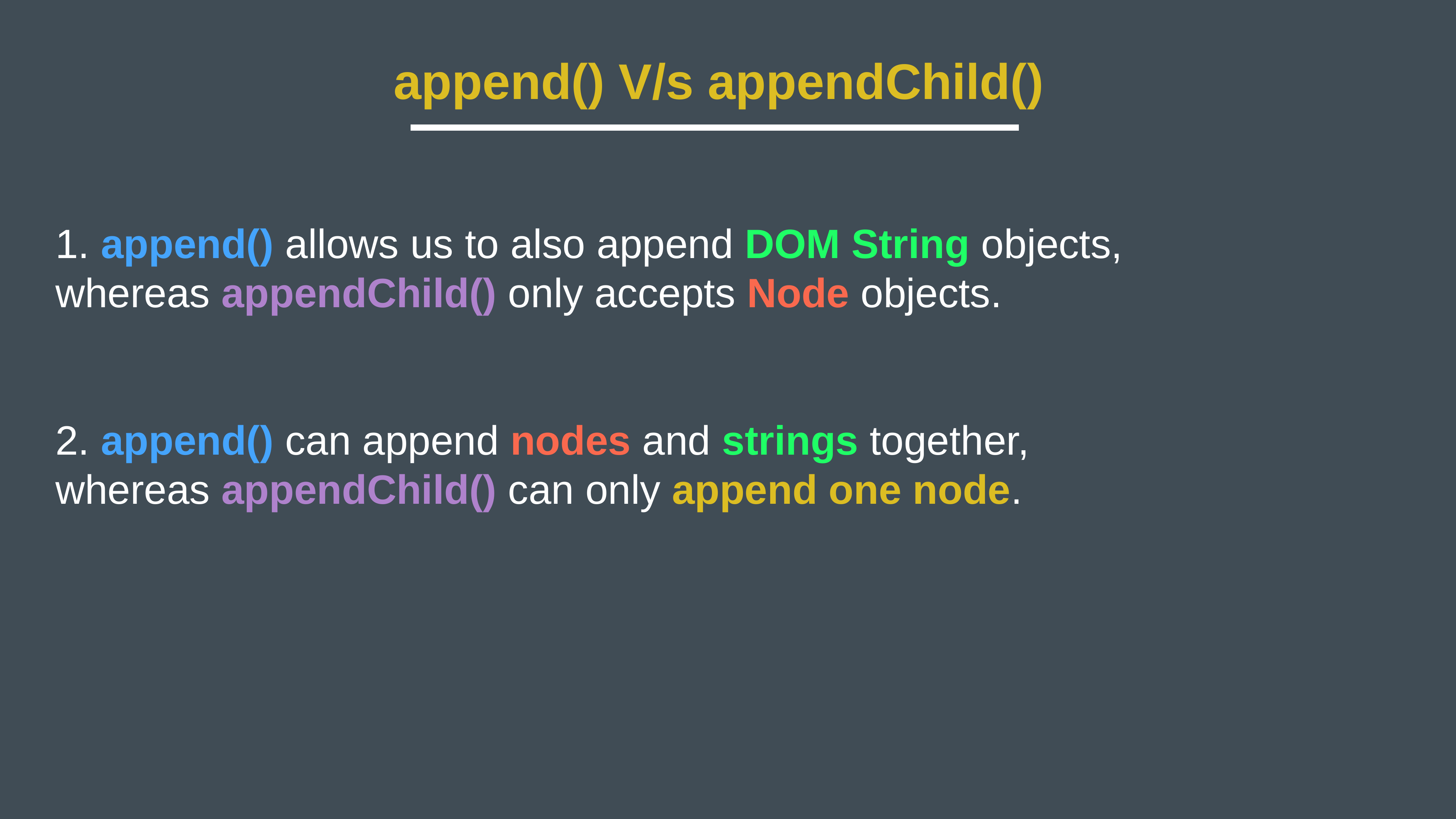

append() V/s appendChild()
1. append() allows us to also append DOM String objects, whereas appendChild() only accepts Node objects.

2. append() can append nodes and strings together, whereas appendChild() can only append one node.